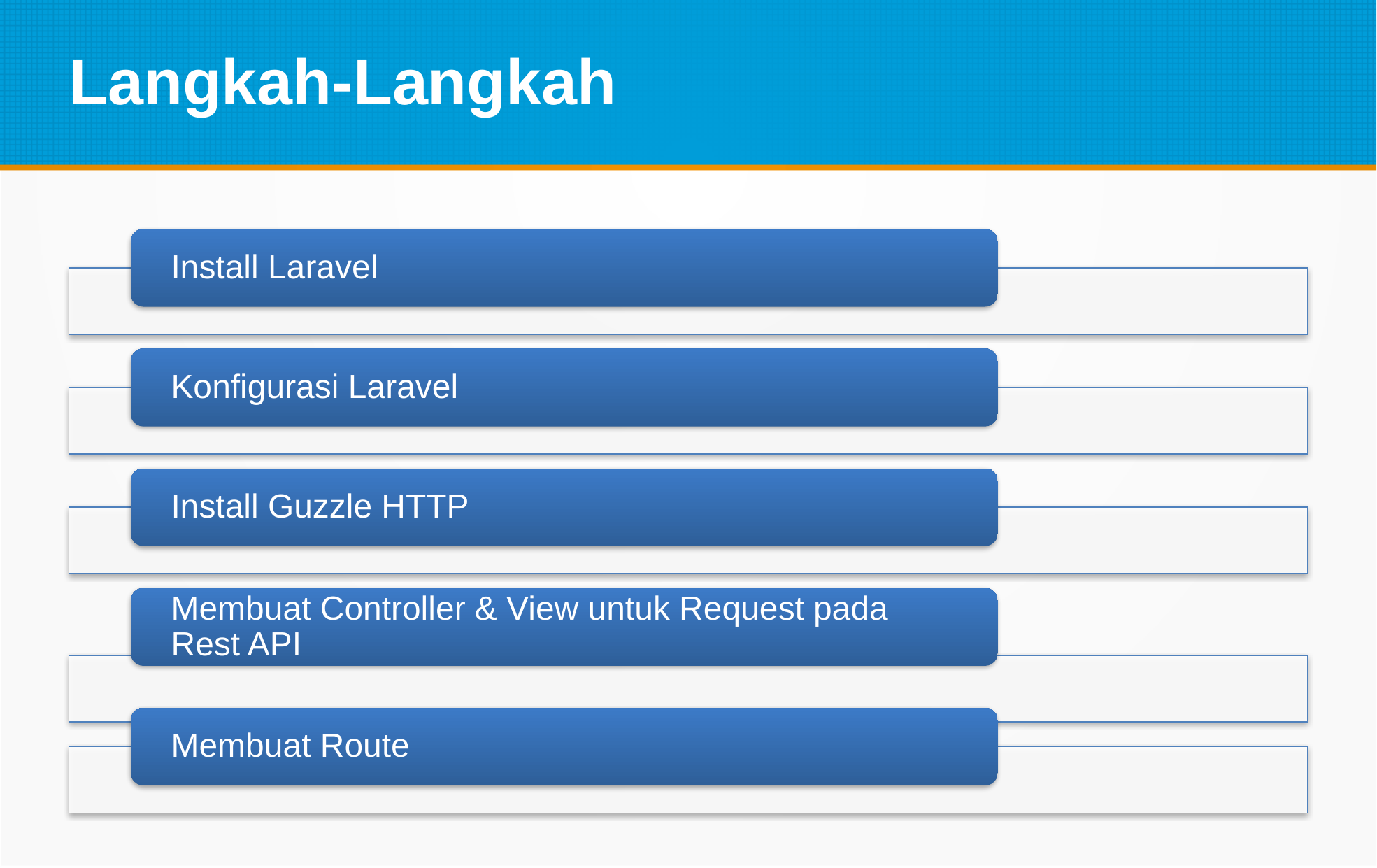

Langkah-Langkah

Install Laravel
Konfigurasi Laravel
Install Guzzle HTTP
Membuat Controller & View untuk Request pada Rest API
Membuat Route